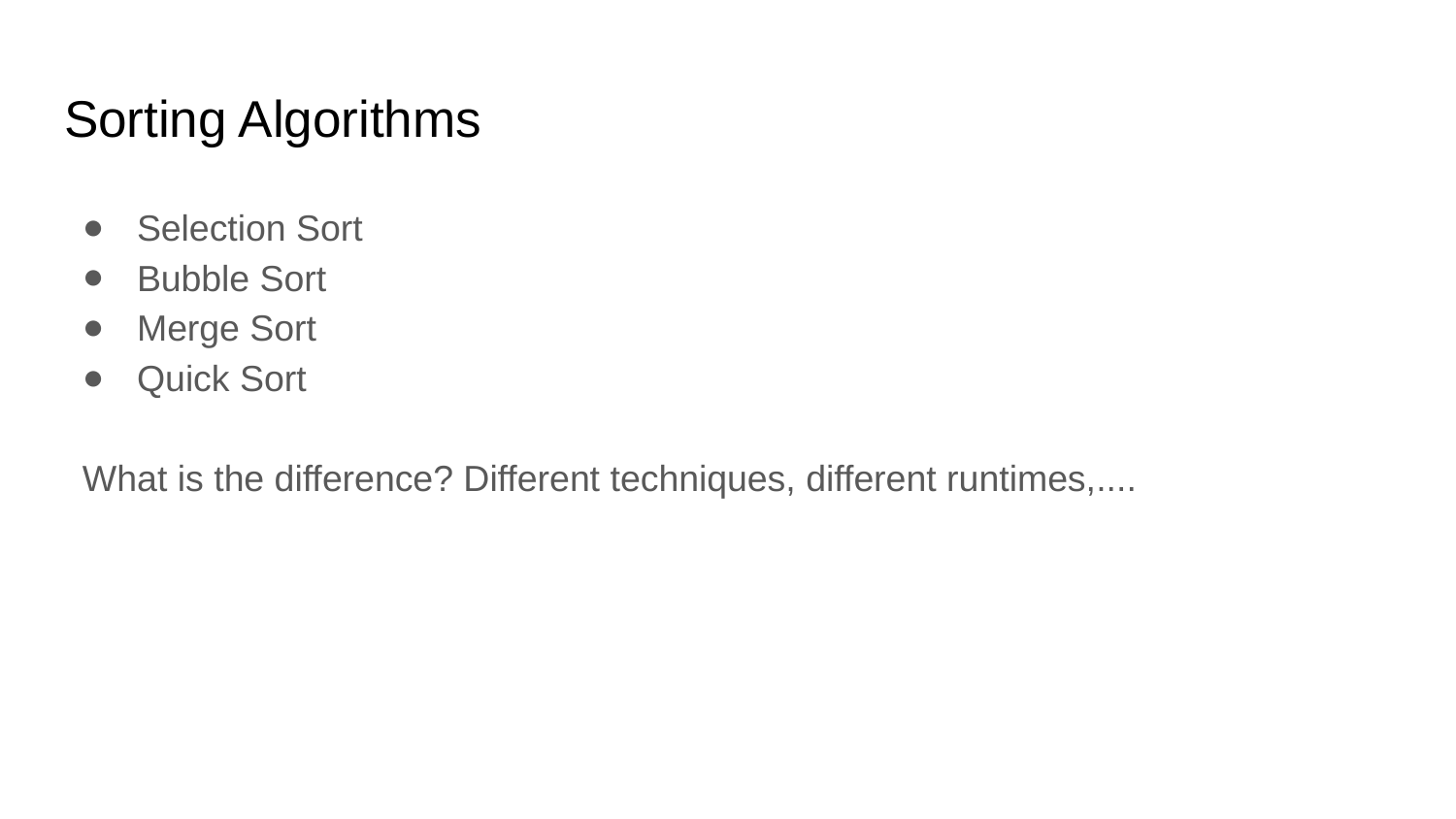

# Sorting Algorithms
Selection Sort
Bubble Sort
Merge Sort
Quick Sort

What is the difference? Different techniques, different runtimes,....